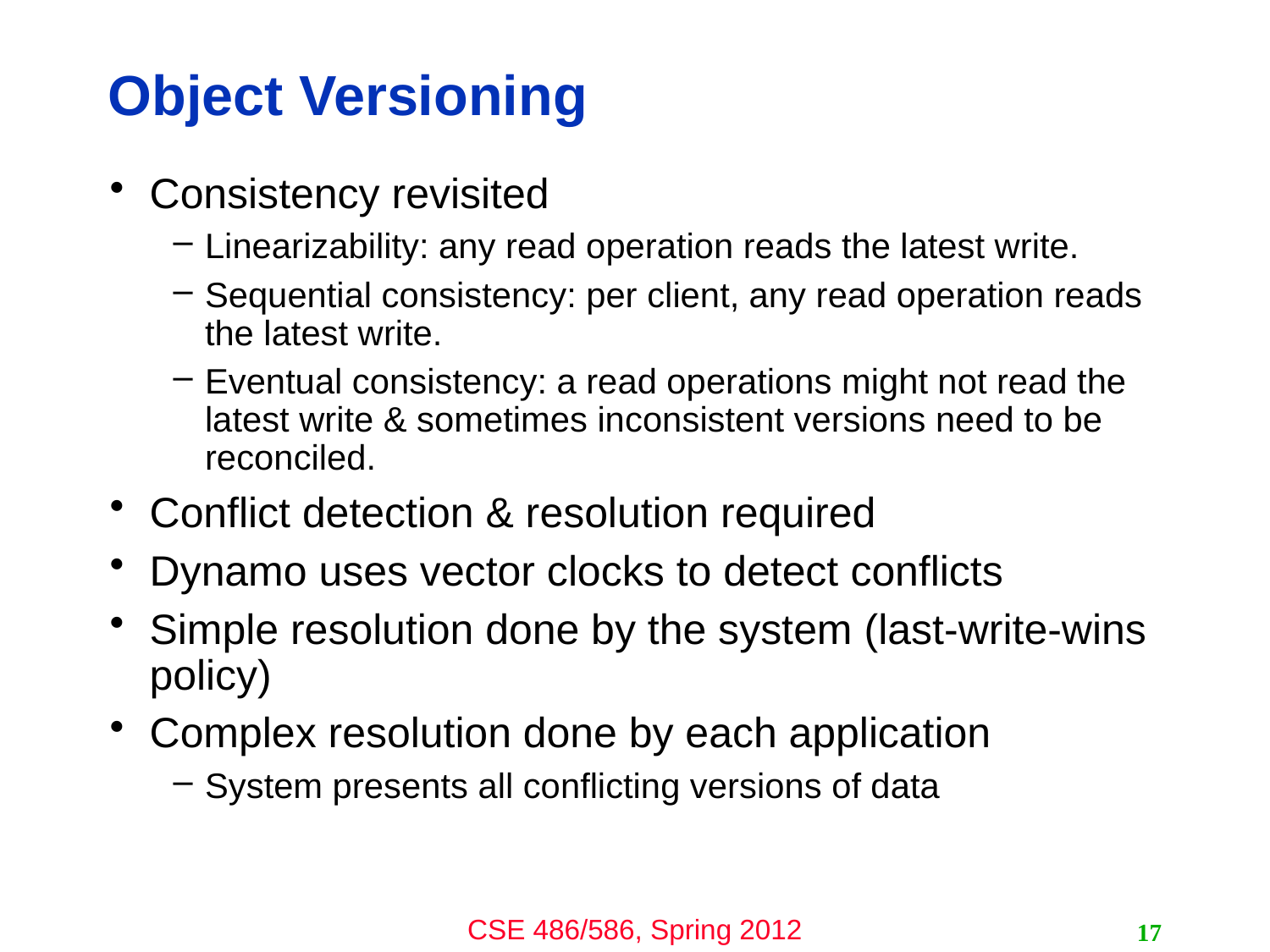

# Object Versioning
Consistency revisited
Linearizability: any read operation reads the latest write.
Sequential consistency: per client, any read operation reads the latest write.
Eventual consistency: a read operations might not read the latest write & sometimes inconsistent versions need to be reconciled.
Conflict detection & resolution required
Dynamo uses vector clocks to detect conflicts
Simple resolution done by the system (last-write-wins policy)
Complex resolution done by each application
System presents all conflicting versions of data
17